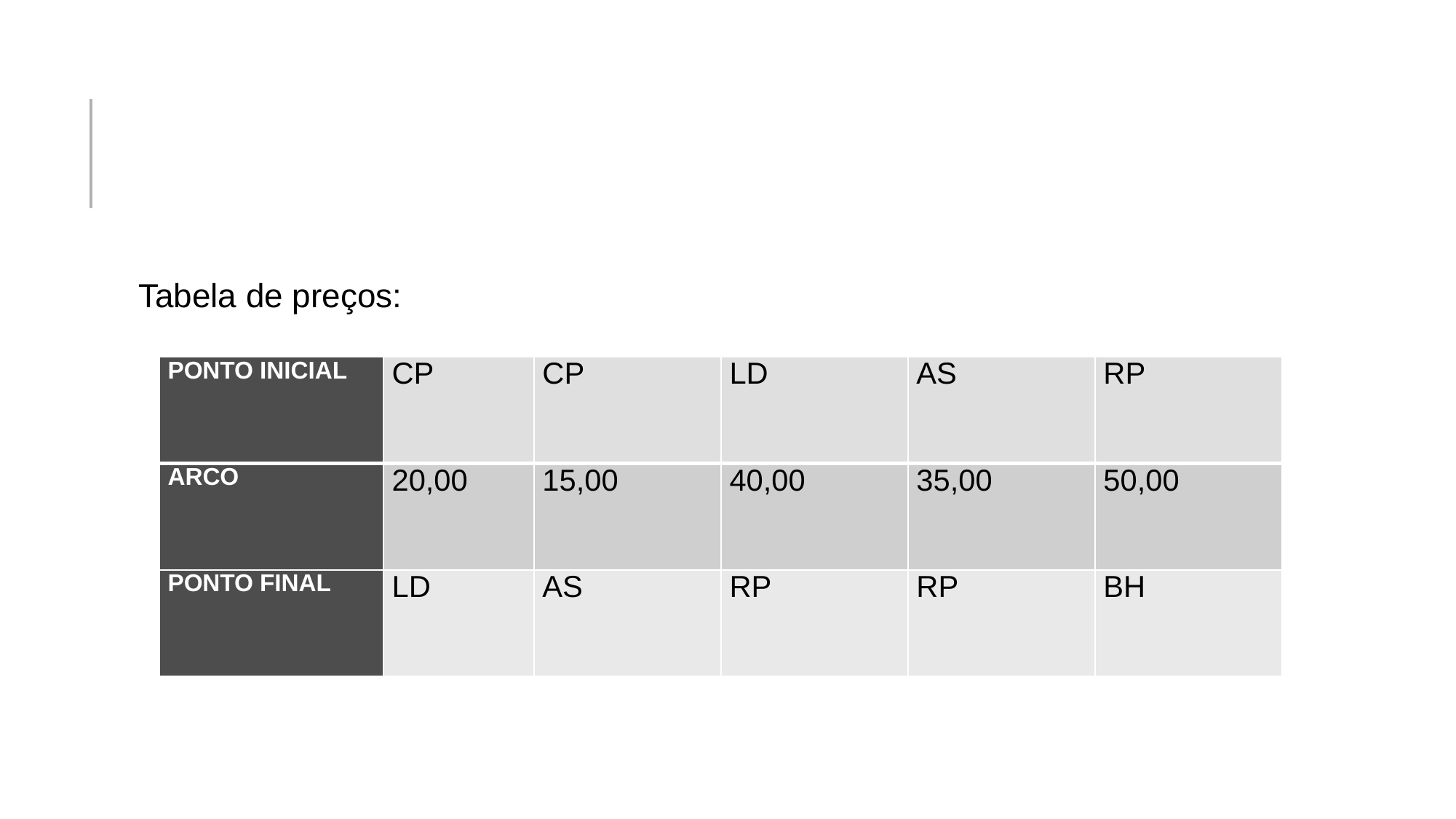

#
Tabela de preços:

| PONTO INICIAL | CP | CP | LD | AS | RP |
| --- | --- | --- | --- | --- | --- |
| ARCO | 20,00 | 15,00 | 40,00 | 35,00 | 50,00 |
| PONTO FINAL | LD | AS | RP | RP | BH |